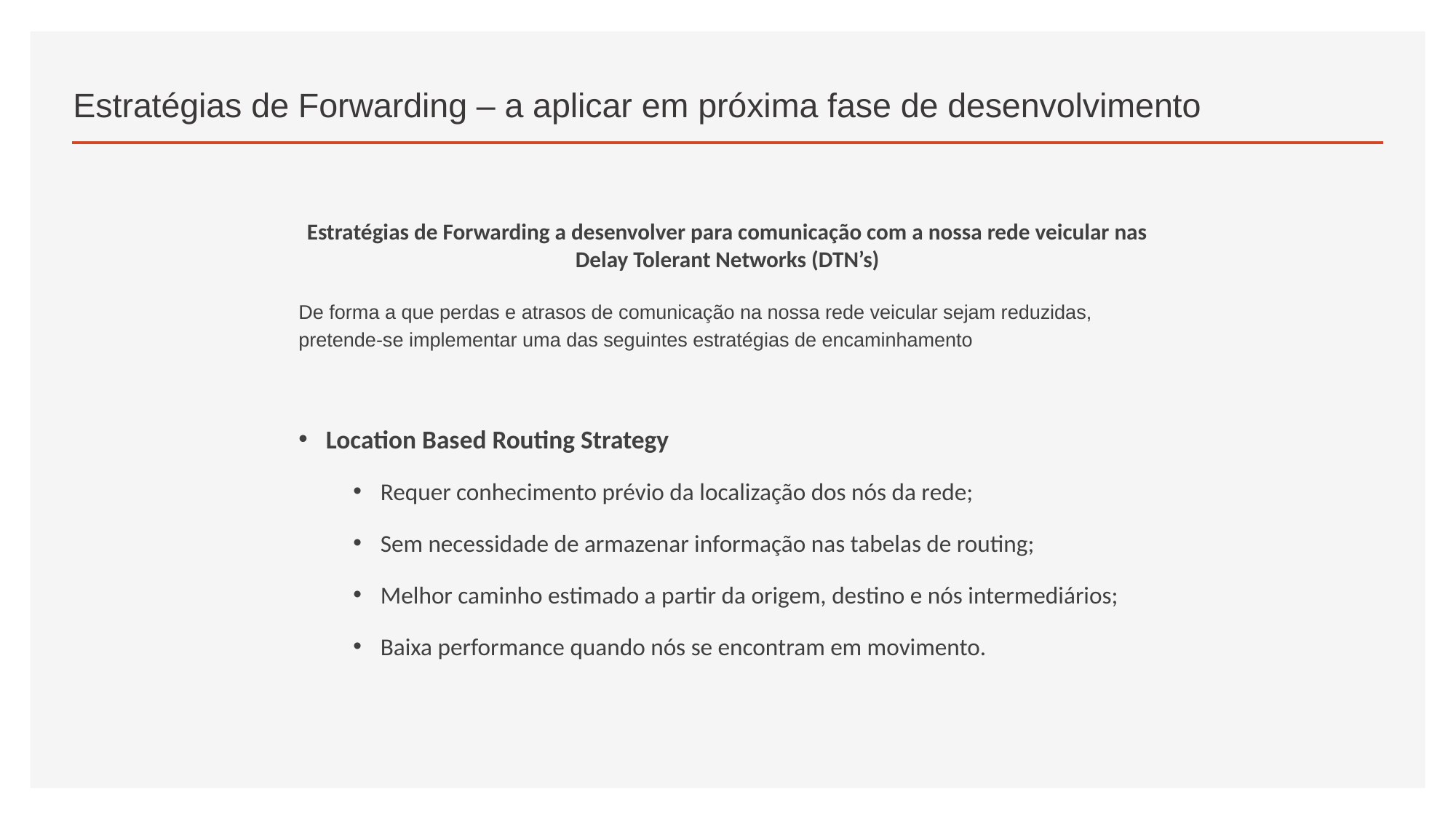

# Estratégias de Forwarding – a aplicar em próxima fase de desenvolvimento
Estratégias de Forwarding a desenvolver para comunicação com a nossa rede veicular nas Delay Tolerant Networks (DTN’s)
De forma a que perdas e atrasos de comunicação na nossa rede veicular sejam reduzidas, pretende-se implementar uma das seguintes estratégias de encaminhamento

Location Based Routing Strategy
Requer conhecimento prévio da localização dos nós da rede;
Sem necessidade de armazenar informação nas tabelas de routing;
Melhor caminho estimado a partir da origem, destino e nós intermediários;
Baixa performance quando nós se encontram em movimento.